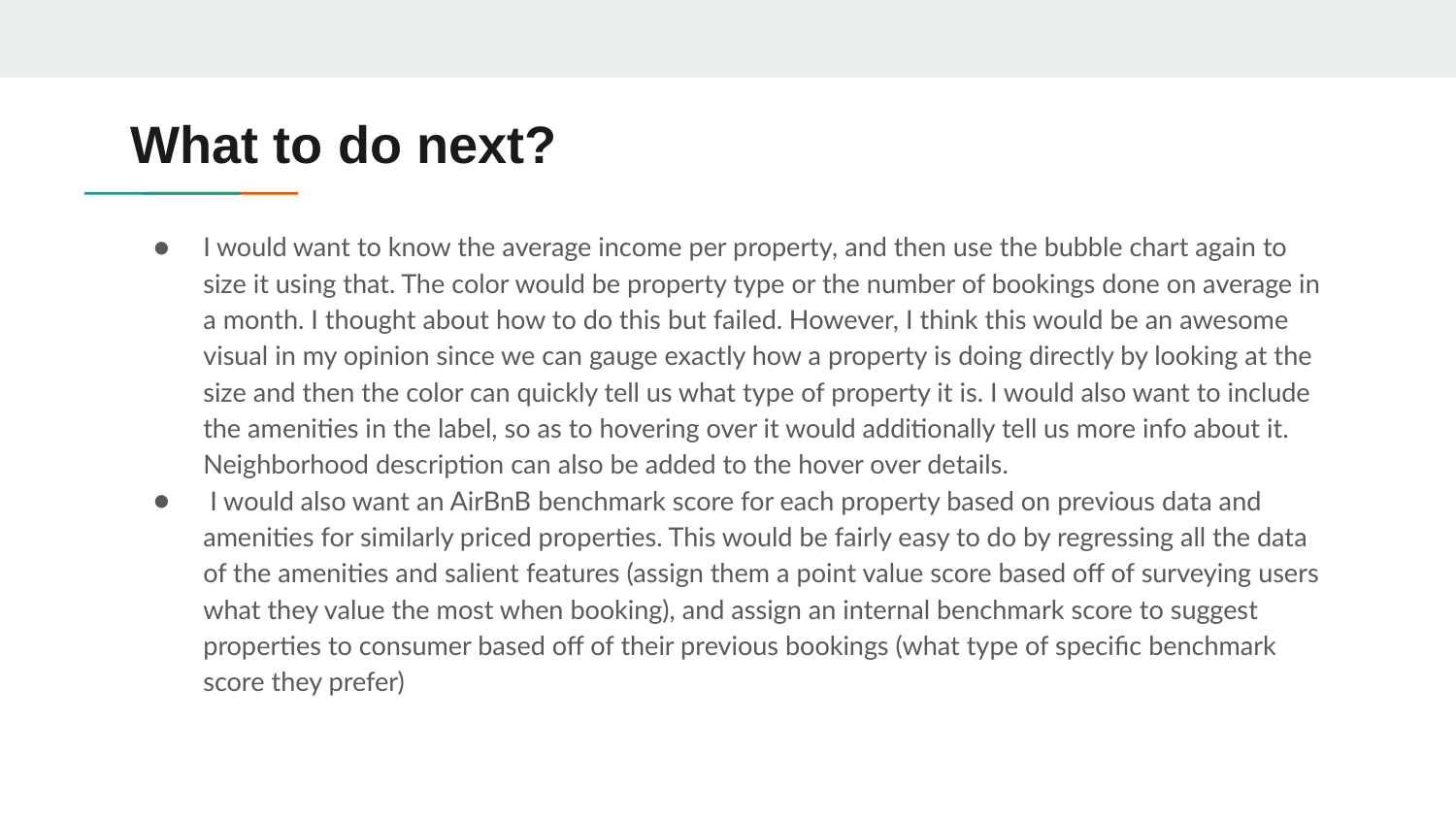

# What to do next?
I would want to know the average income per property, and then use the bubble chart again to size it using that. The color would be property type or the number of bookings done on average in a month. I thought about how to do this but failed. However, I think this would be an awesome visual in my opinion since we can gauge exactly how a property is doing directly by looking at the size and then the color can quickly tell us what type of property it is. I would also want to include the amenities in the label, so as to hovering over it would additionally tell us more info about it. Neighborhood description can also be added to the hover over details.
 I would also want an AirBnB benchmark score for each property based on previous data and amenities for similarly priced properties. This would be fairly easy to do by regressing all the data of the amenities and salient features (assign them a point value score based off of surveying users what they value the most when booking), and assign an internal benchmark score to suggest properties to consumer based off of their previous bookings (what type of specific benchmark score they prefer)